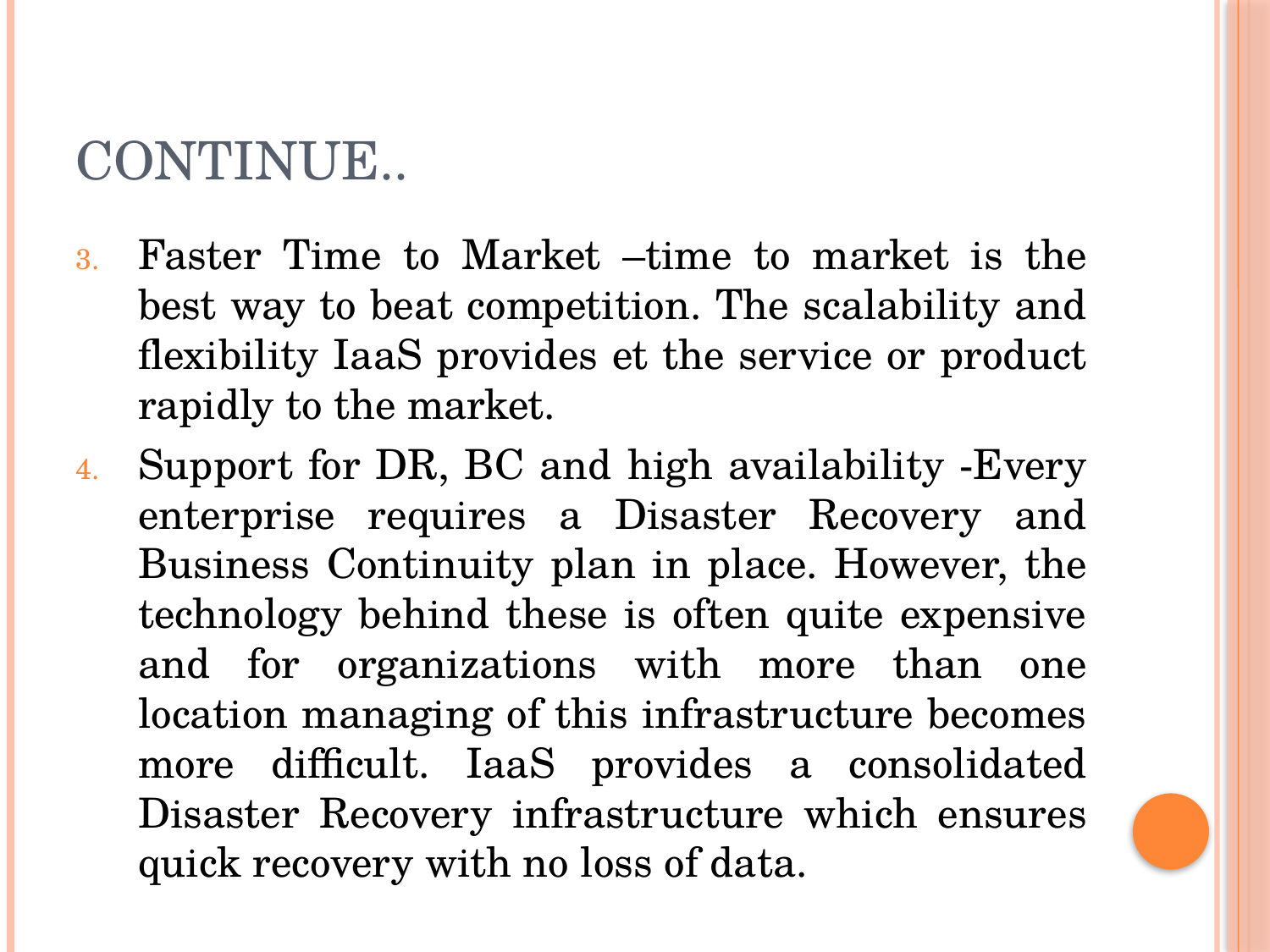

# Continue..
Faster Time to Market –time to market is the best way to beat competition. The scalability and flexibility IaaS provides et the service or product rapidly to the market.
Support for DR, BC and high availability -Every enterprise requires a Disaster Recovery and Business Continuity plan in place. However, the technology behind these is often quite expensive and for organizations with more than one location managing of this infrastructure becomes more difficult. IaaS provides a consolidated Disaster Recovery infrastructure which ensures quick recovery with no loss of data.